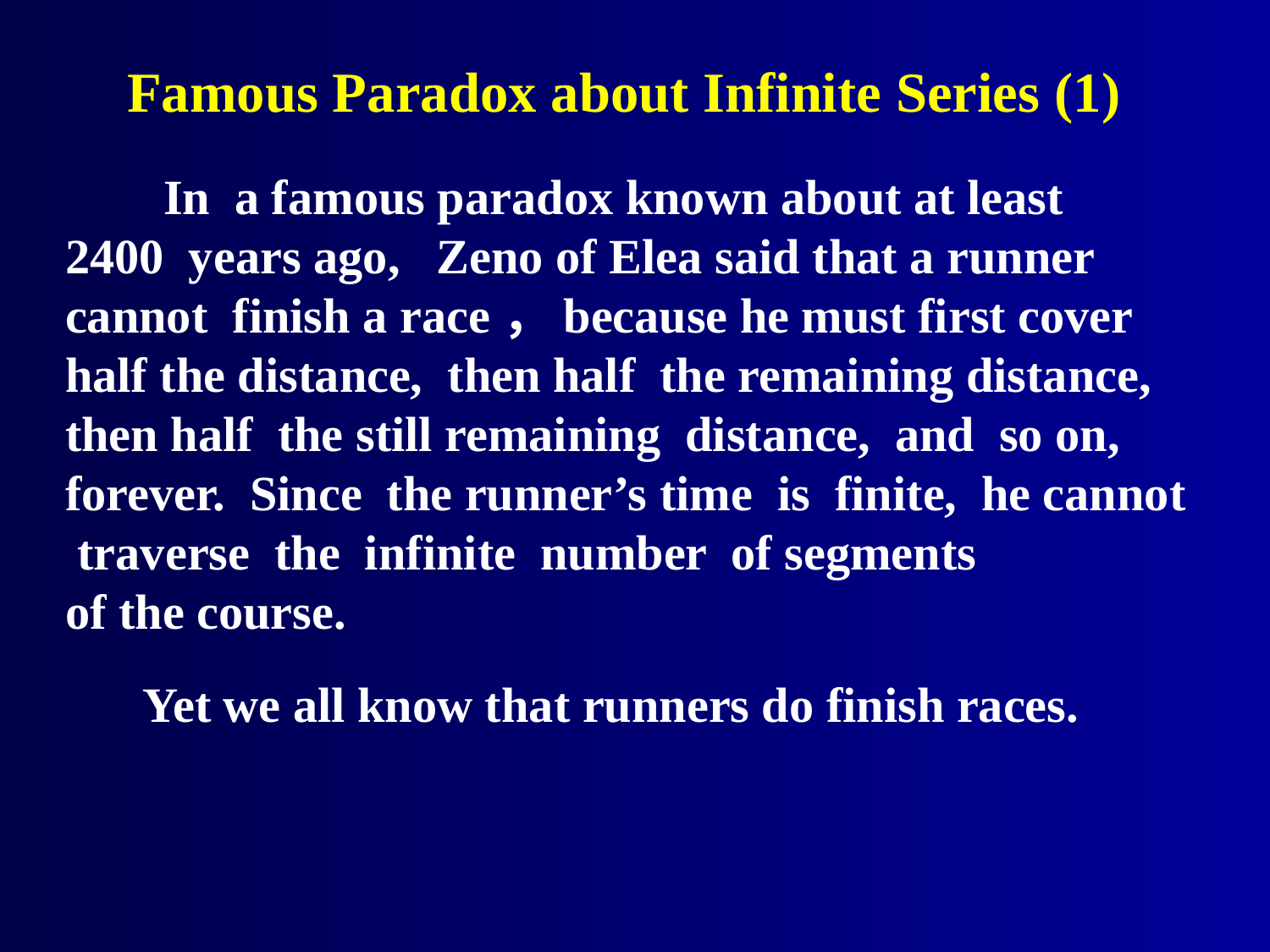

Famous Paradox about Infinite Series (1)
        In  a famous paradox known about at least
2400  years ago,   Zeno of Elea said that a runner
cannot  finish a race，because he must first cover
half the distance,  then half  the remaining distance,  then half  the still remaining  distance,  and  so on, forever.  Since  the runner’s time  is  finite,  he cannot  traverse  the  infinite  number  of segments
of the course.
Yet we all know that runners do finish races.